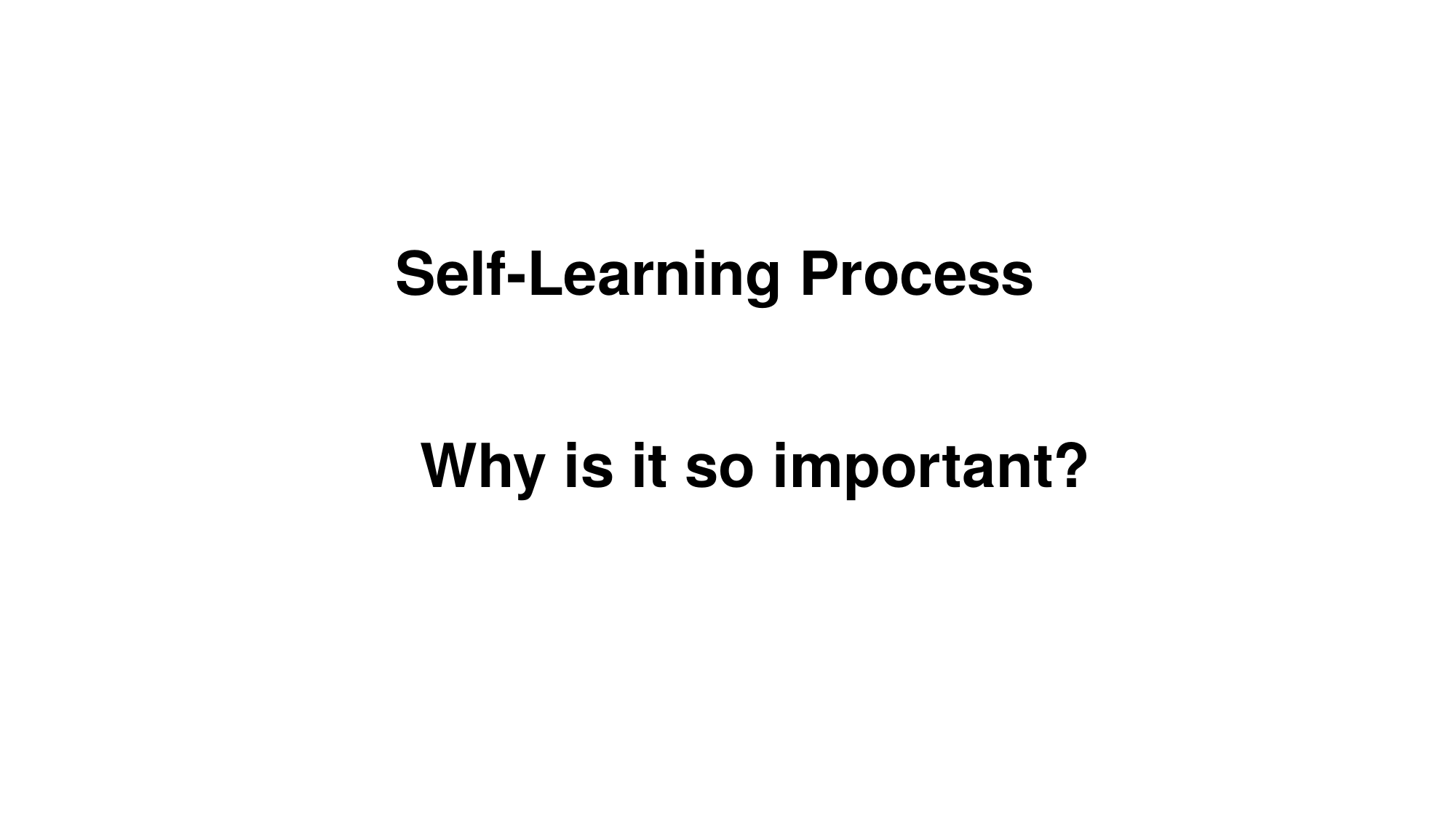

# Self-Learning Process
Why is it so important?